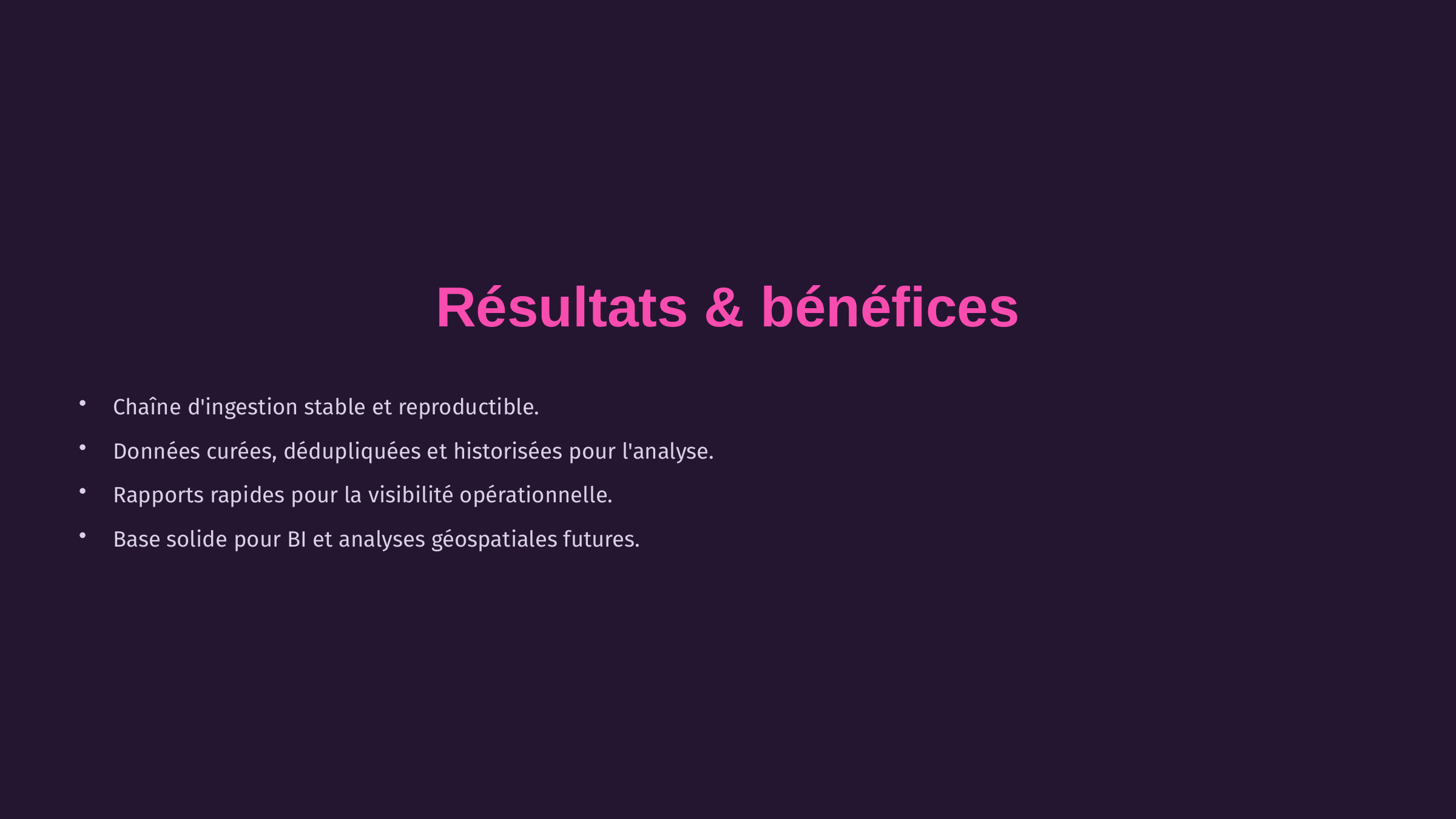

Résultats & bénéfices
Chaîne d'ingestion stable et reproductible.
Données curées, dédupliquées et historisées pour l'analyse.
Rapports rapides pour la visibilité opérationnelle.
Base solide pour BI et analyses géospatiales futures.